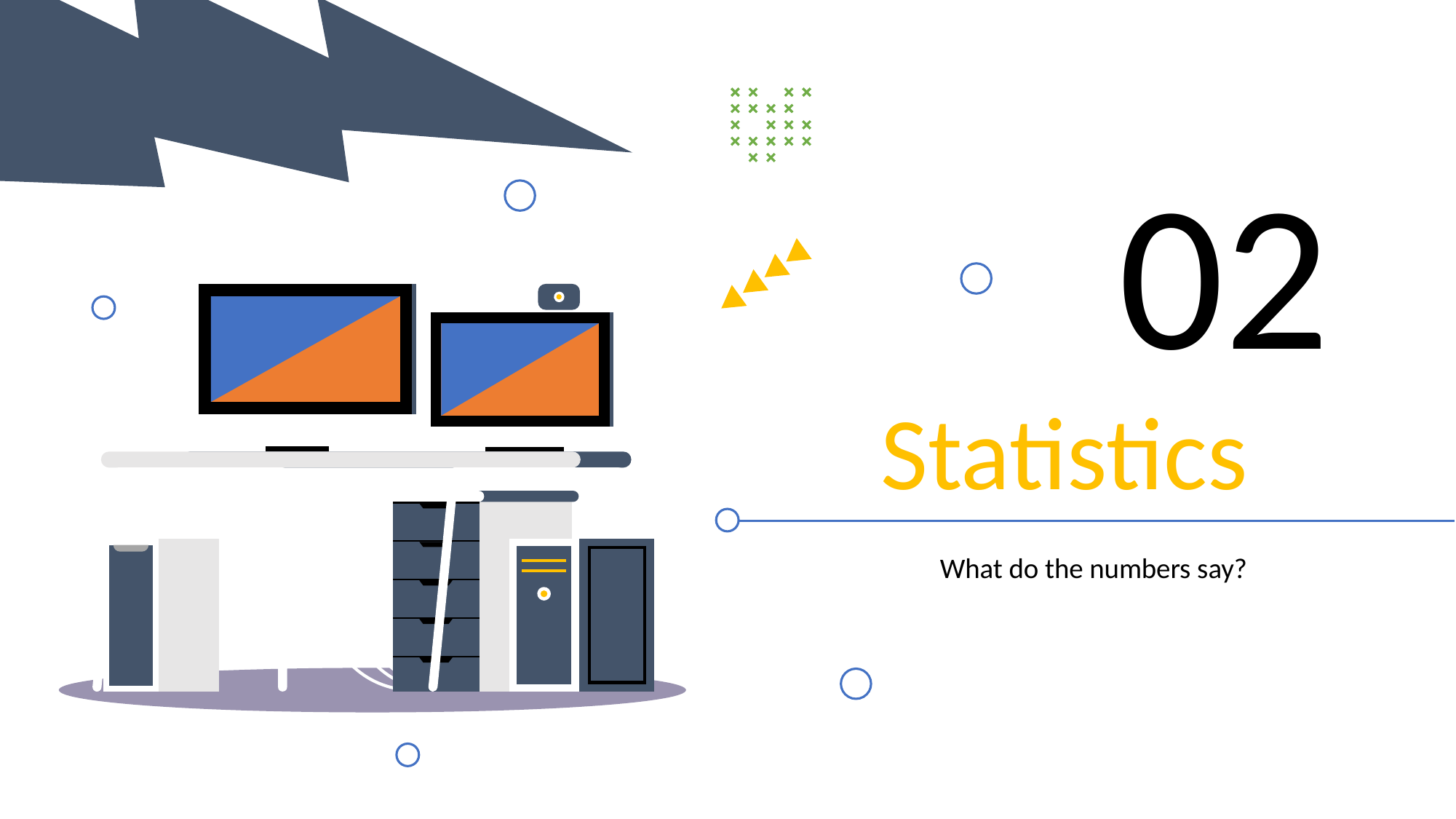

02

# Statistics

What do the numbers say?